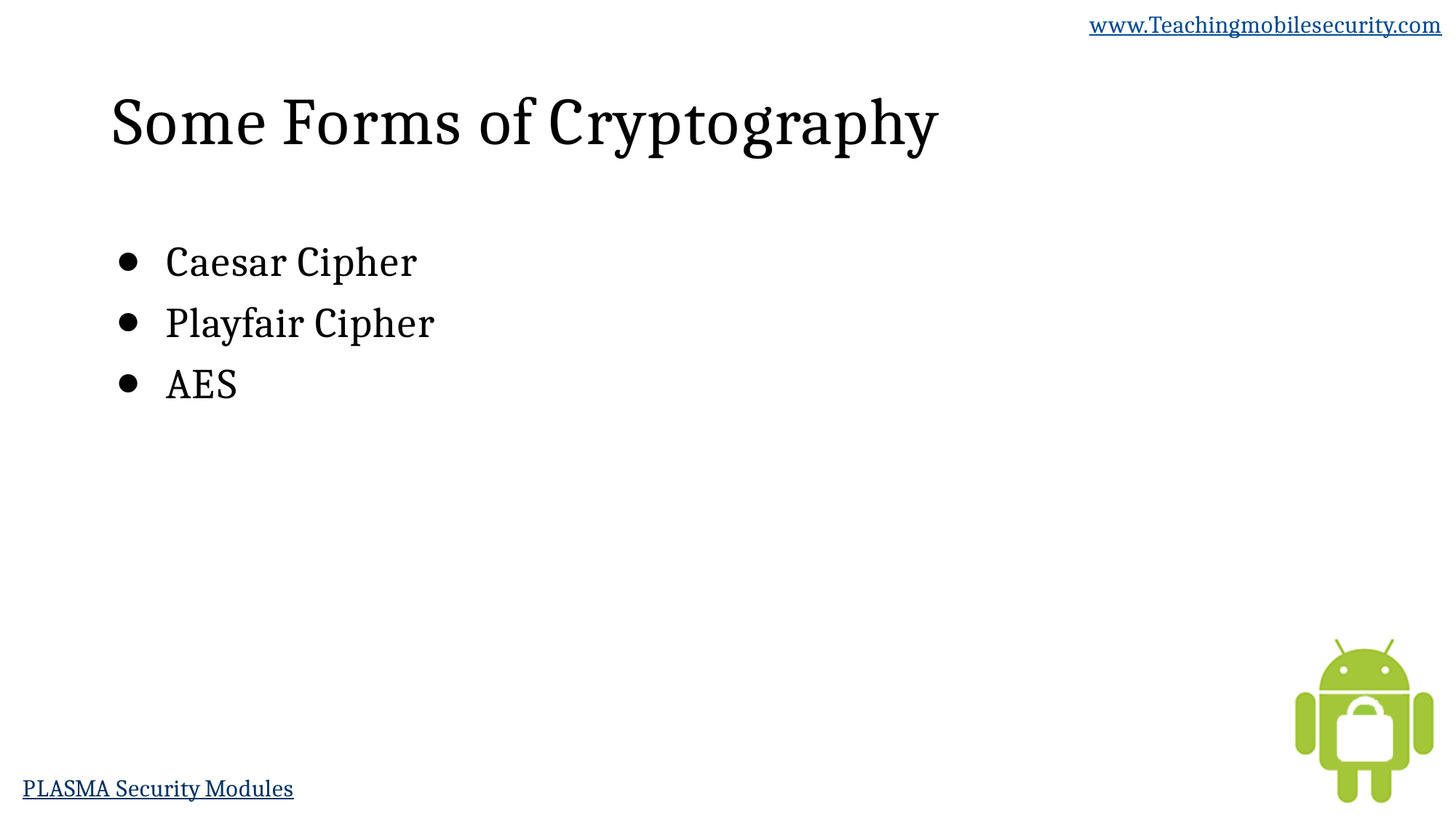

# Some Forms of Cryptography
Caesar Cipher
Playfair Cipher
AES